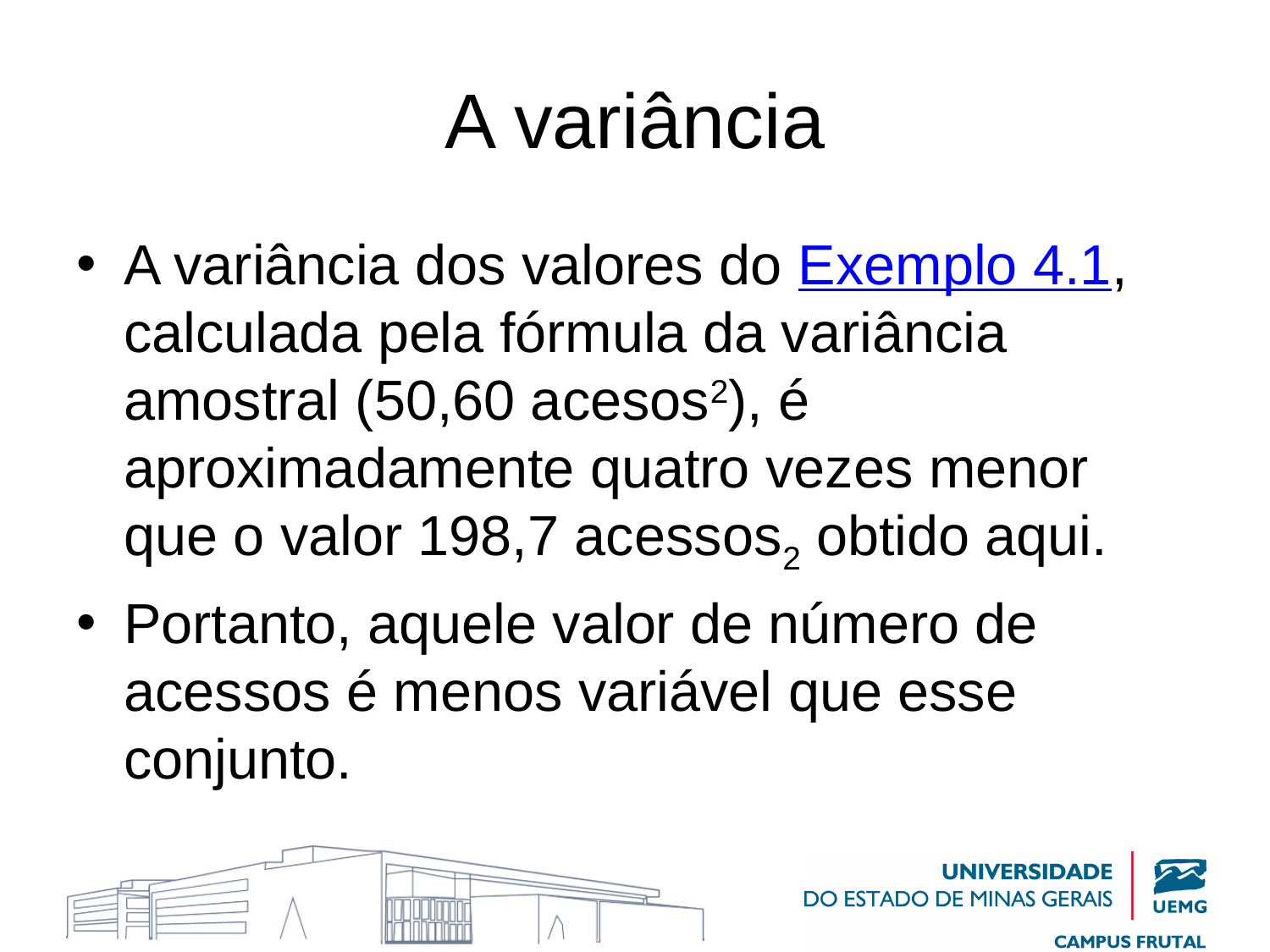

# A variância
A variância dos valores do Exemplo 4.1, calculada pela fórmula da variância amostral (50,60 acesos2), é aproximadamente quatro vezes menor que o valor 198,7 acessos2 obtido aqui.
Portanto, aquele valor de número de acessos é menos variável que esse conjunto.